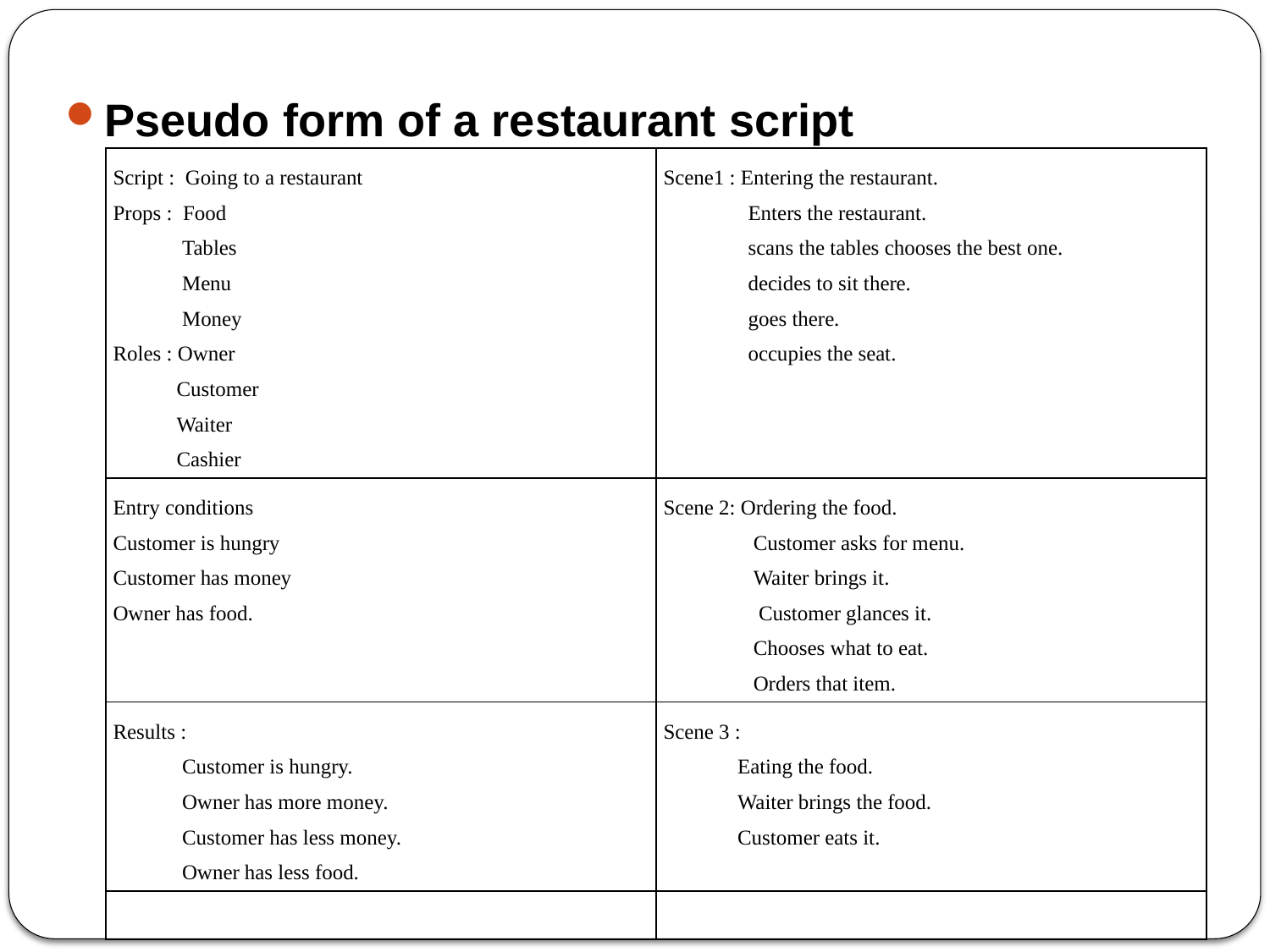

Pseudo form of a restaurant script

| Script : Going to a restaurant Props : Food Tables Menu Money Roles : Owner Customer Waiter Cashier | Scene1 : Entering the restaurant. Enters the restaurant. scans the tables chooses the best one. decides to sit there. goes there. occupies the seat. |
| --- | --- |
| Entry conditions Customer is hungry Customer has money Owner has food. | Scene 2: Ordering the food. Customer asks for menu. Waiter brings it. Customer glances it. Chooses what to eat. Orders that item. |
| Results : Customer is hungry. Owner has more money. Customer has less money. Owner has less food. | Scene 3 : Eating the food. Waiter brings the food. Customer eats it. |
|  |  |